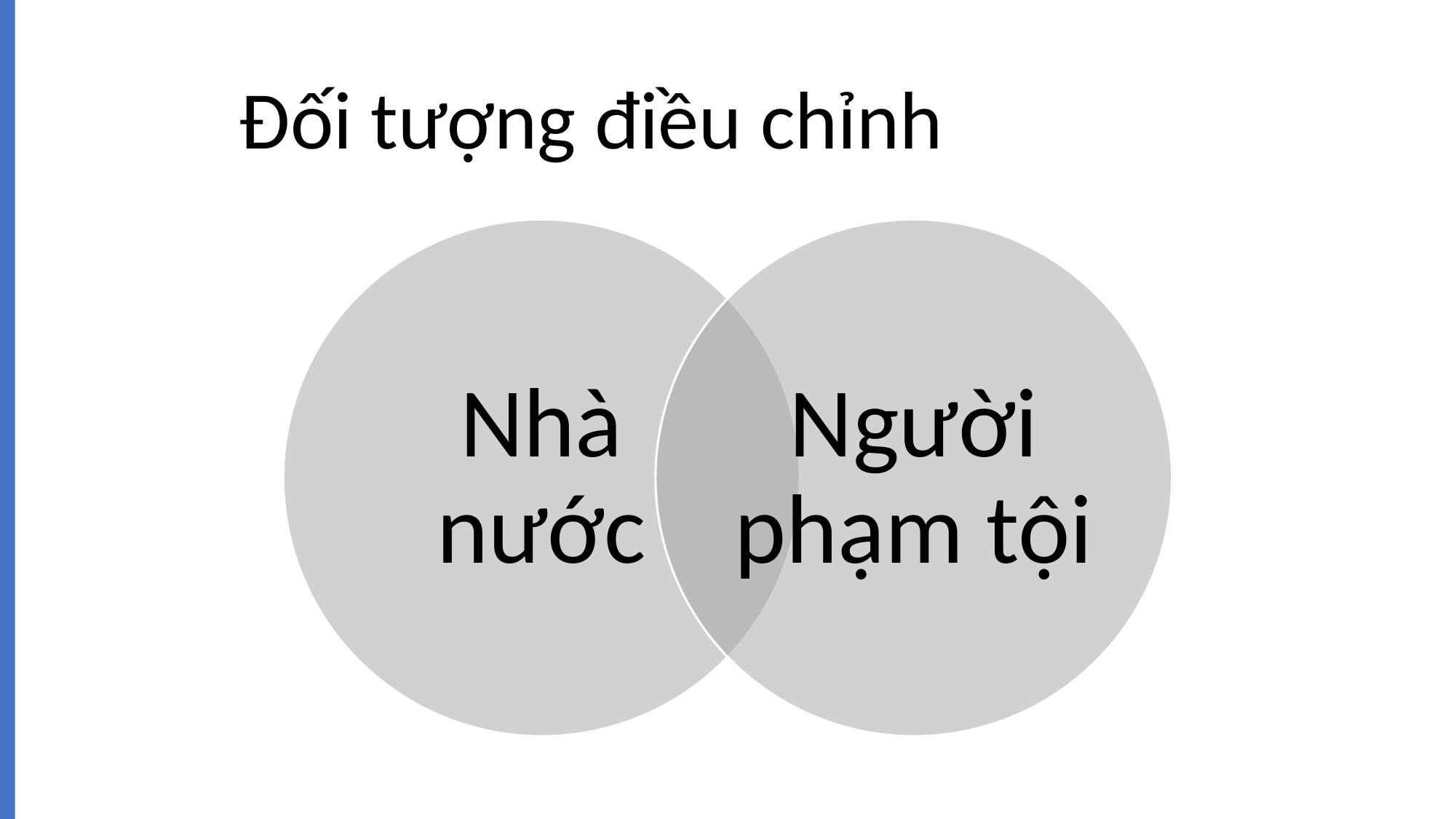

# Đối tượng điều chỉnh
Nhà nước
Người phạm tội